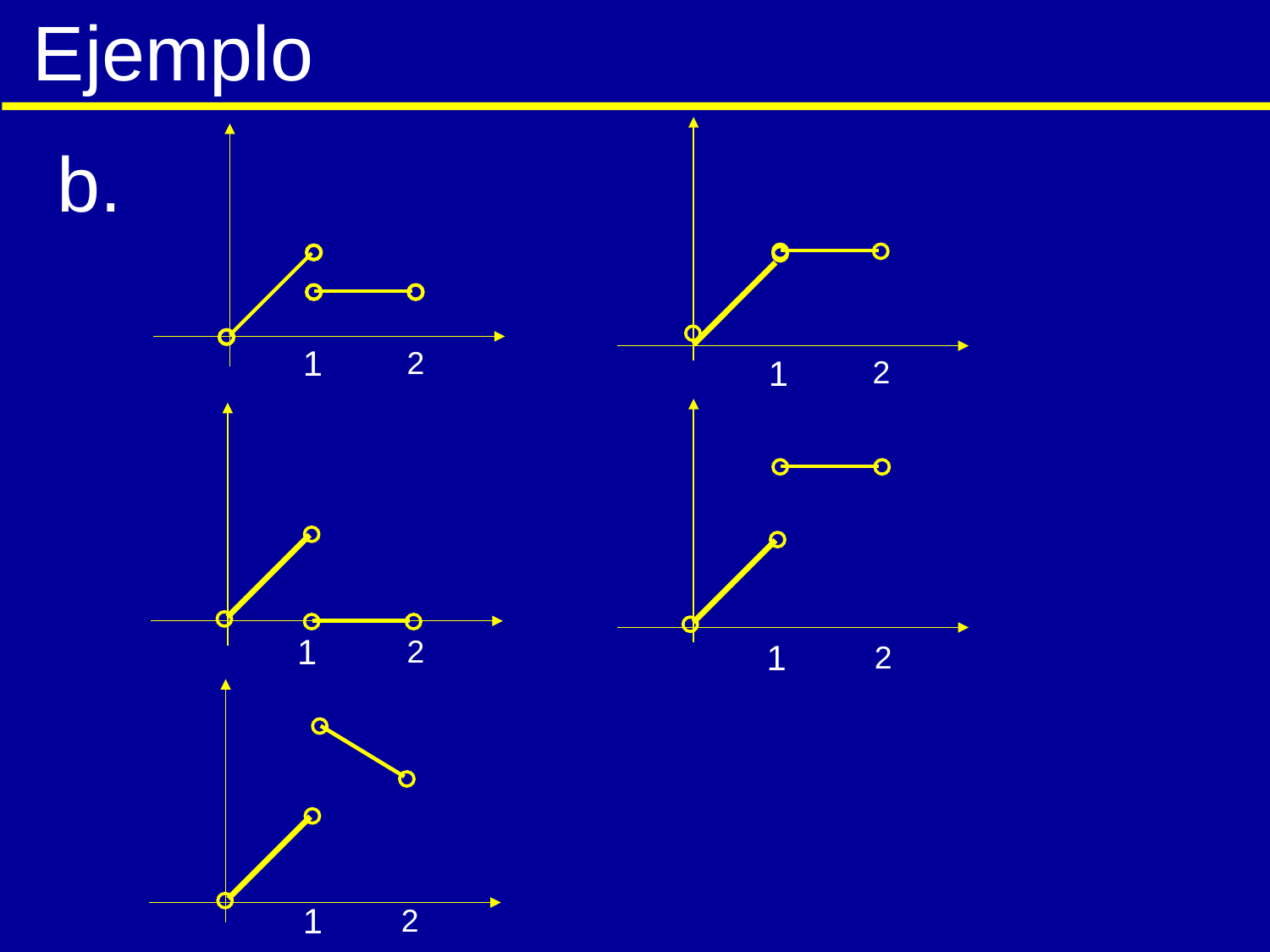

Ejemplo

1
2

1
2
b.

1
2

1
2

1
2